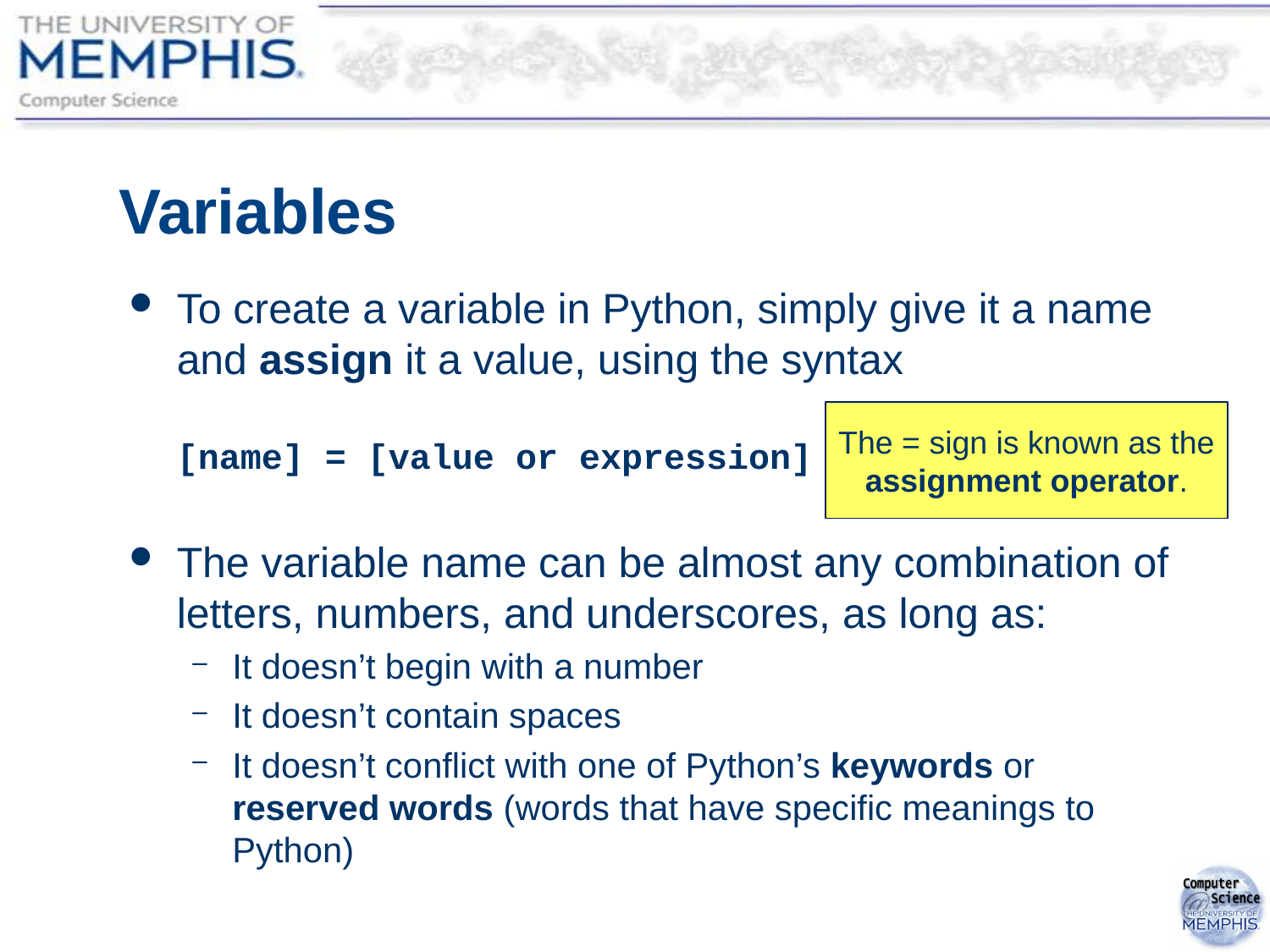

# Variables
To create a variable in Python, simply give it a name and assign it a value, using the syntax
[name] = [value or expression]
The variable name can be almost any combination of letters, numbers, and underscores, as long as:
It doesn’t begin with a number
It doesn’t contain spaces
It doesn’t conflict with one of Python’s keywords or reserved words (words that have specific meanings to Python)
The = sign is known as the assignment operator.